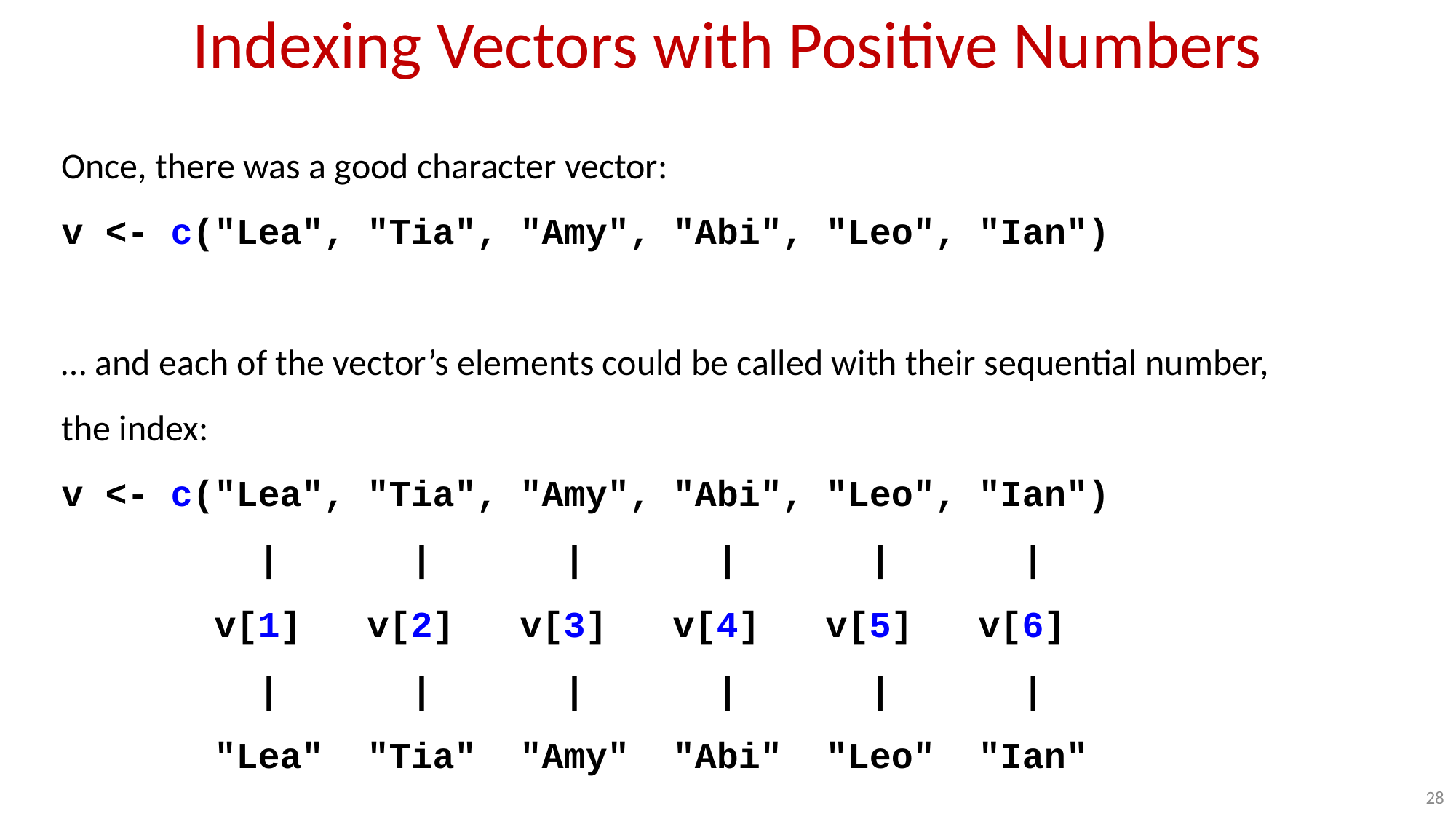

Indexing Vectors with Positive Numbers
Once, there was a good character vector:
v <- c("Lea", "Tia", "Amy", "Abi", "Leo", "Ian")

… and each of the vector’s elements could be called with their sequential number, the index:
v <- c("Lea", "Tia", "Amy", "Abi", "Leo", "Ian")
         |      |      |      |      |      |
       v[1]   v[2]   v[3]   v[4]   v[5]   v[6]
         |      |      |      |      |      |
       "Lea"  "Tia"  "Amy"  "Abi"  "Leo"  "Ian"
28